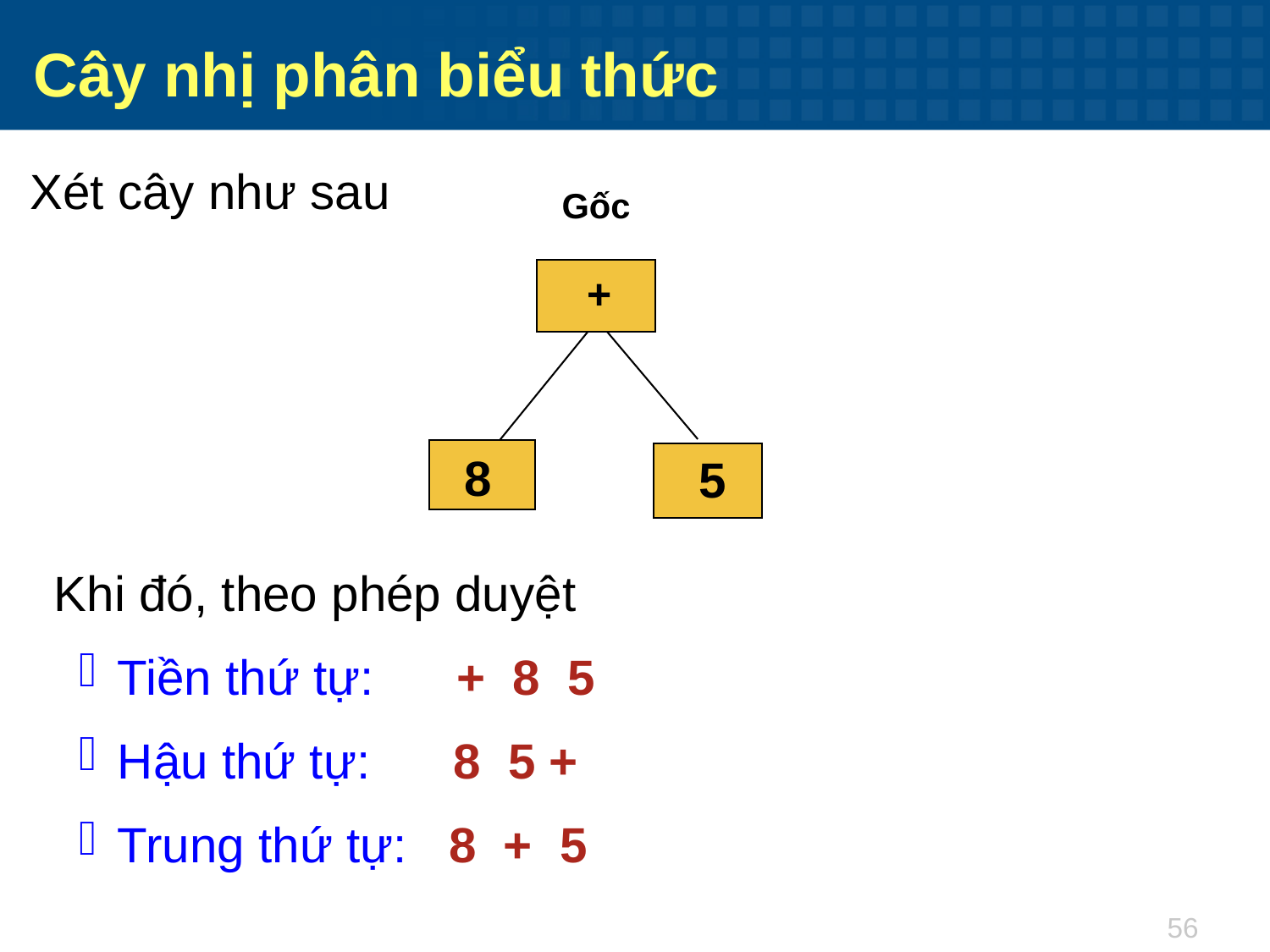

Cây nhị phân biểu thức
Xét cây như sau
Gốc

  +

8
 5

Khi đó, theo phép duyệt
Tiền thứ tự:      +  8  5
Hậu thứ tự:      8  5 +
Trung thứ tự:   8  +  5